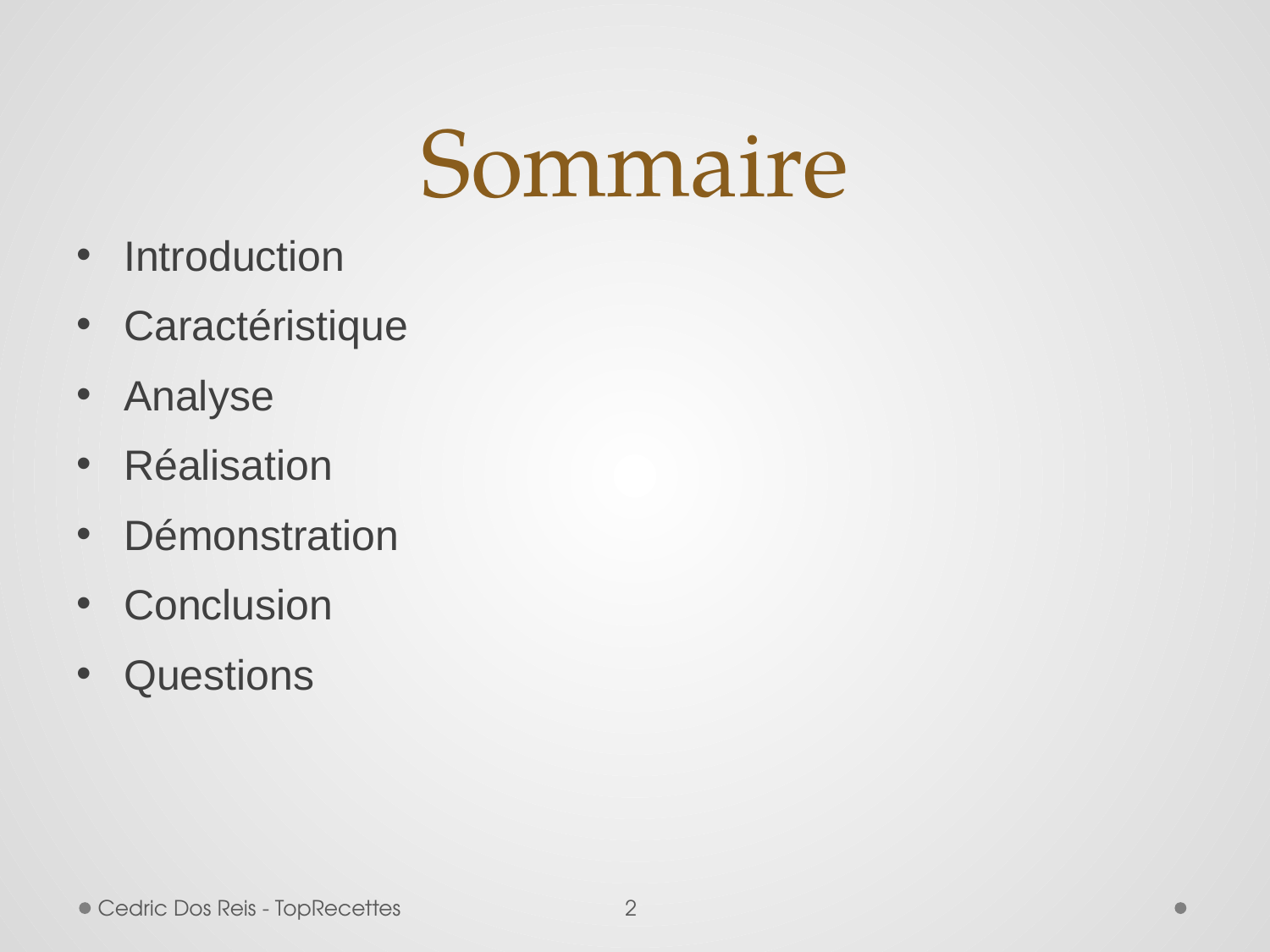

# Sommaire
Introduction
Caractéristique
Analyse
Réalisation
Démonstration
Conclusion
Questions

2
Cedric Dos Reis - TopRecettes